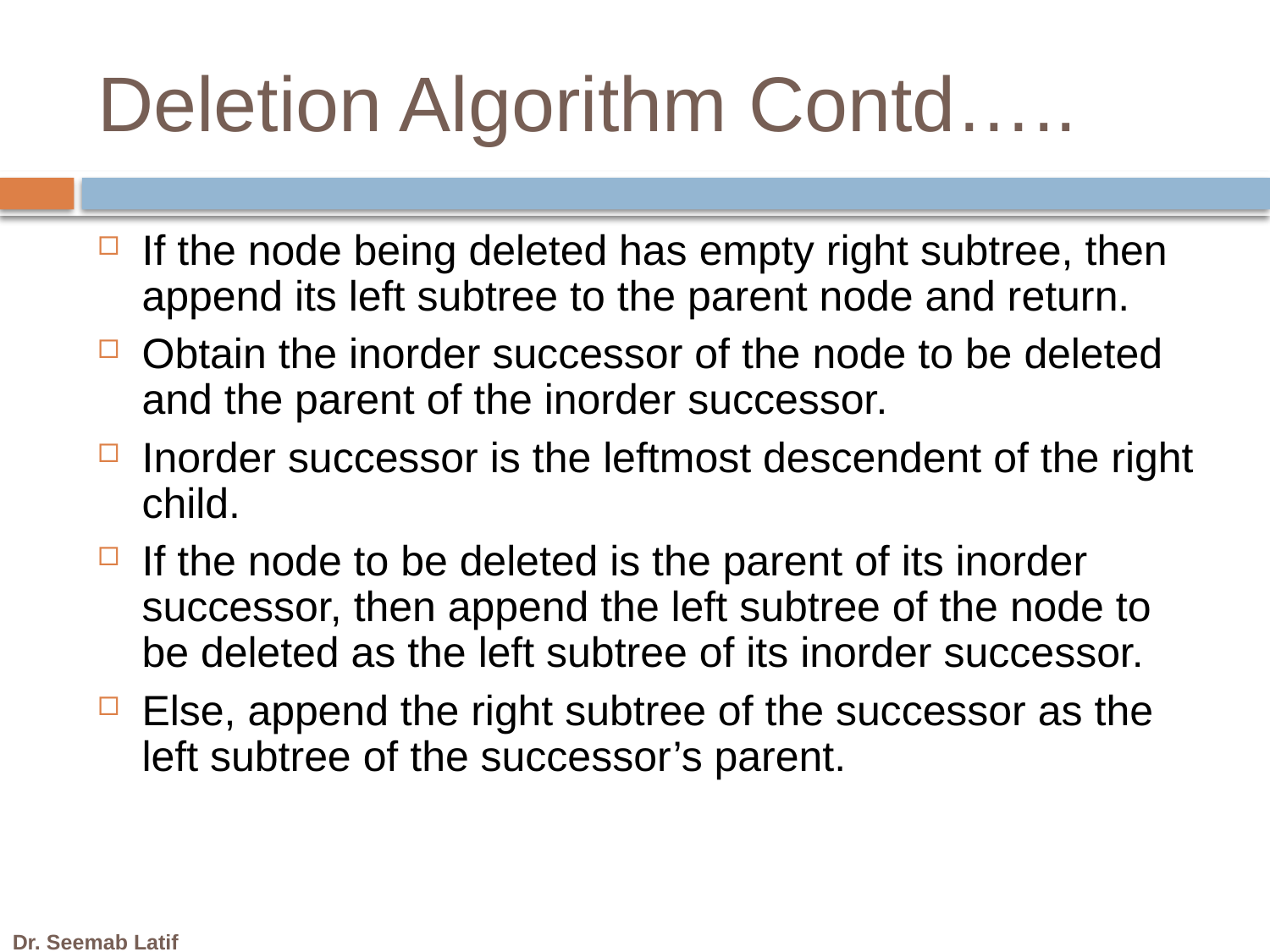

# Deletion Algorithm Contd…..
If the node being deleted has empty right subtree, then append its left subtree to the parent node and return.
Obtain the inorder successor of the node to be deleted and the parent of the inorder successor.
Inorder successor is the leftmost descendent of the right child.
If the node to be deleted is the parent of its inorder successor, then append the left subtree of the node to be deleted as the left subtree of its inorder successor.
Else, append the right subtree of the successor as the left subtree of the successor’s parent.